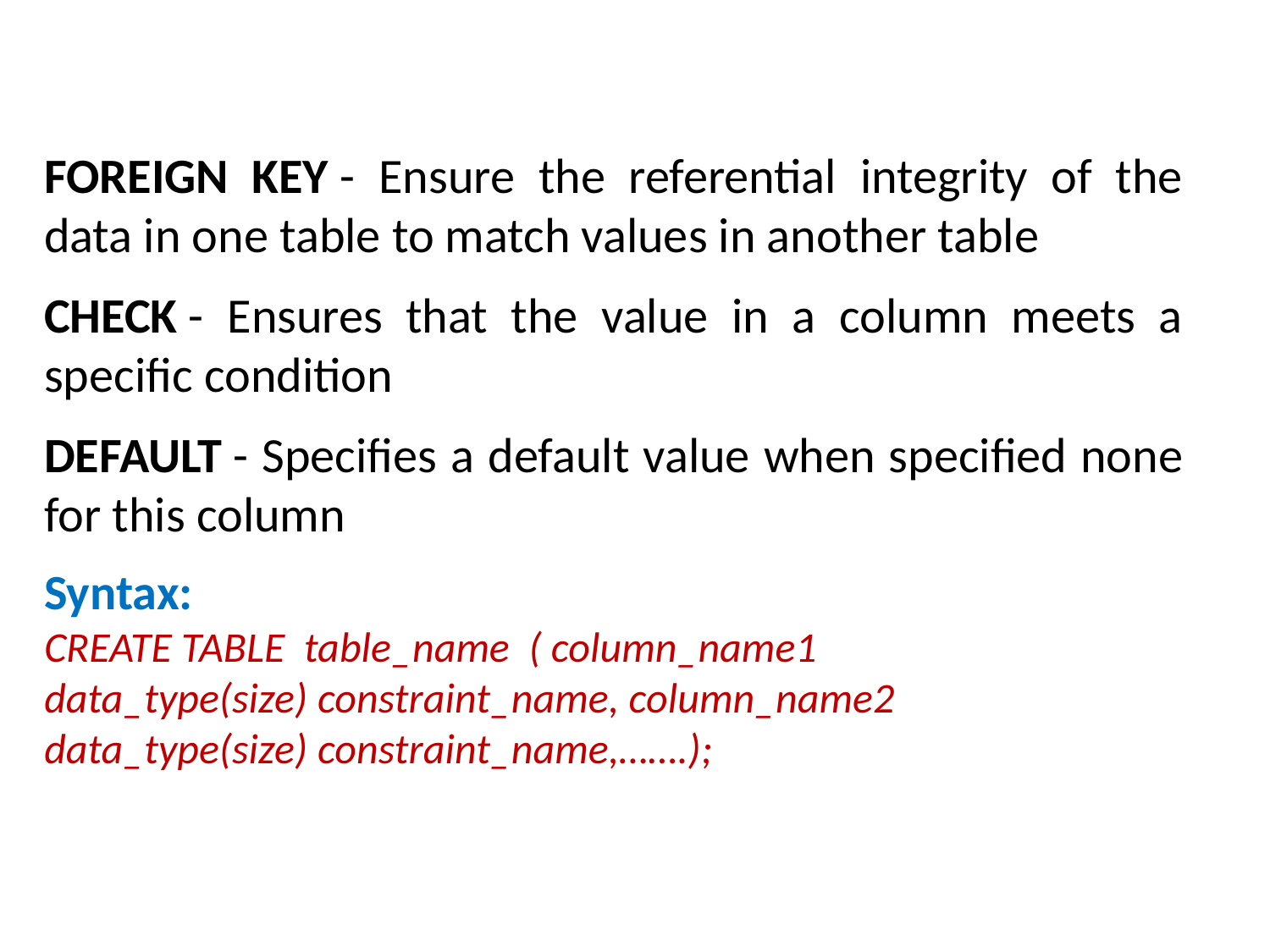

FOREIGN KEY - Ensure the referential integrity of the data in one table to match values in another table

CHECK - Ensures that the value in a column meets a specific condition

DEFAULT - Specifies a default value when specified none for this column

Syntax:
CREATE TABLE  table_name  ( column_name1 data_type(size) constraint_name, column_name2 data_type(size) constraint_name,…….);